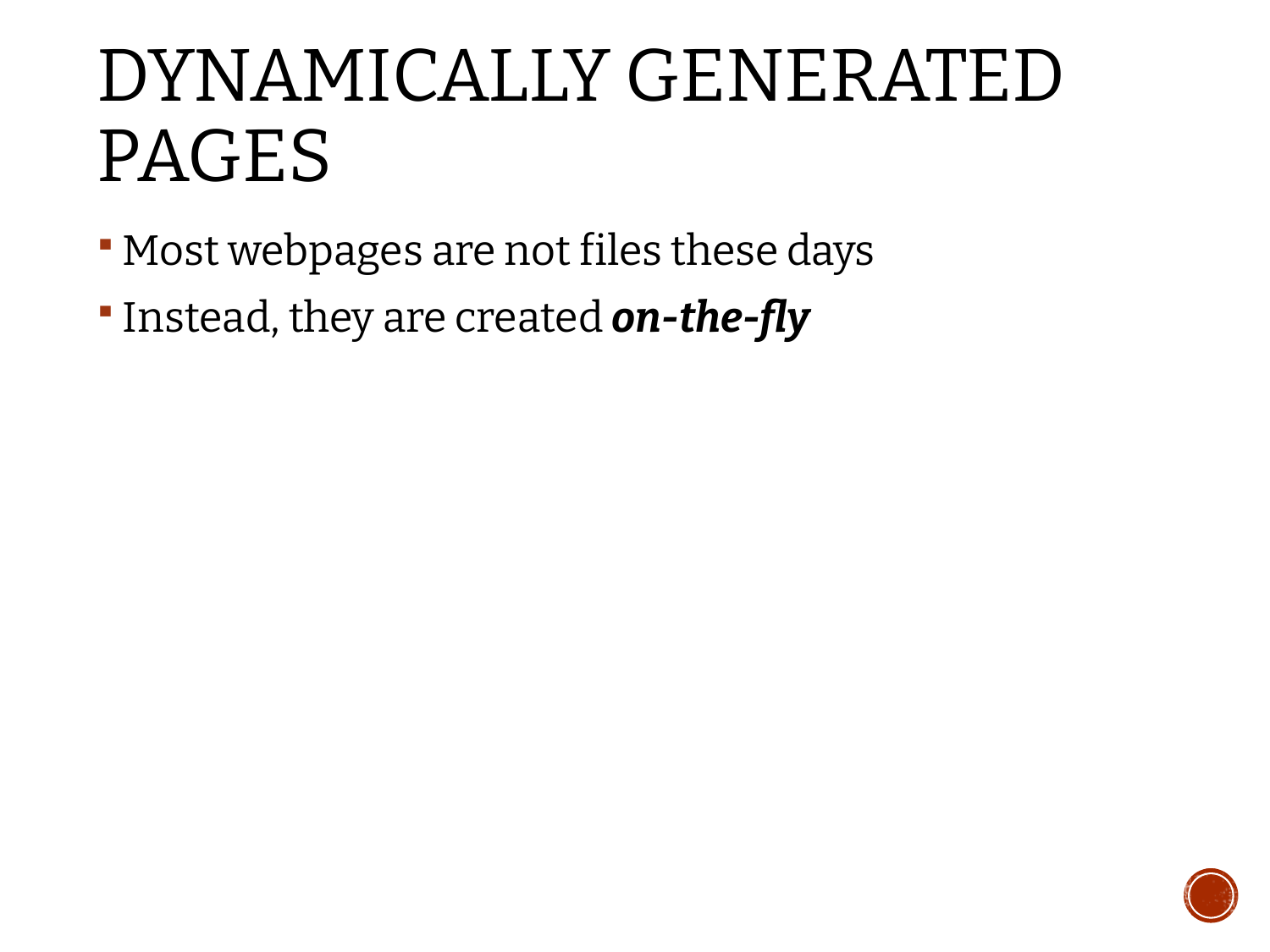

# Dynamically Generated Pages
Most webpages are not files these days
Instead, they are created on-the-fly